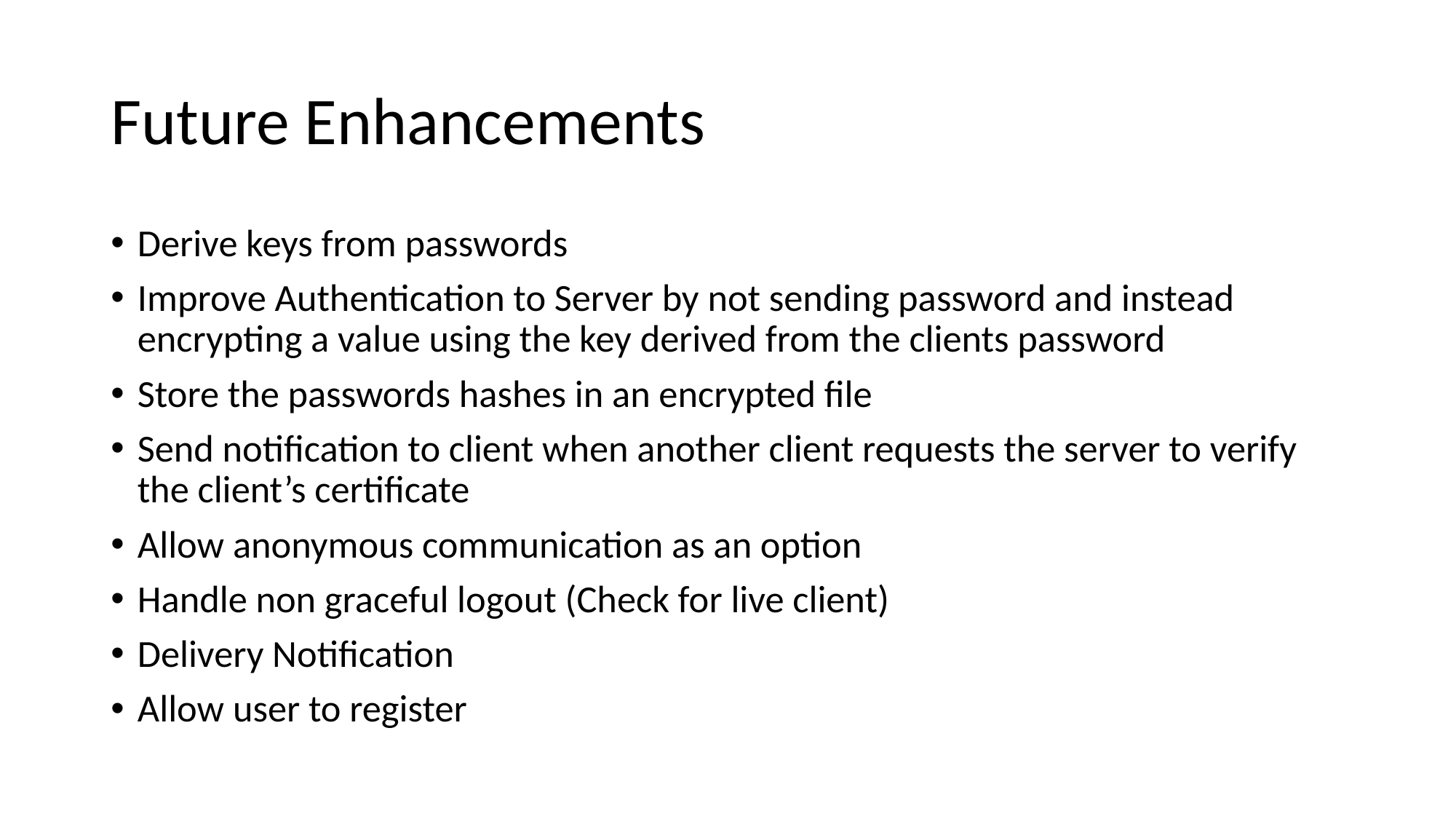

# Future Enhancements
Derive keys from passwords
Improve Authentication to Server by not sending password and instead encrypting a value using the key derived from the clients password
Store the passwords hashes in an encrypted file
Send notification to client when another client requests the server to verify the client’s certificate
Allow anonymous communication as an option
Handle non graceful logout (Check for live client)
Delivery Notification
Allow user to register